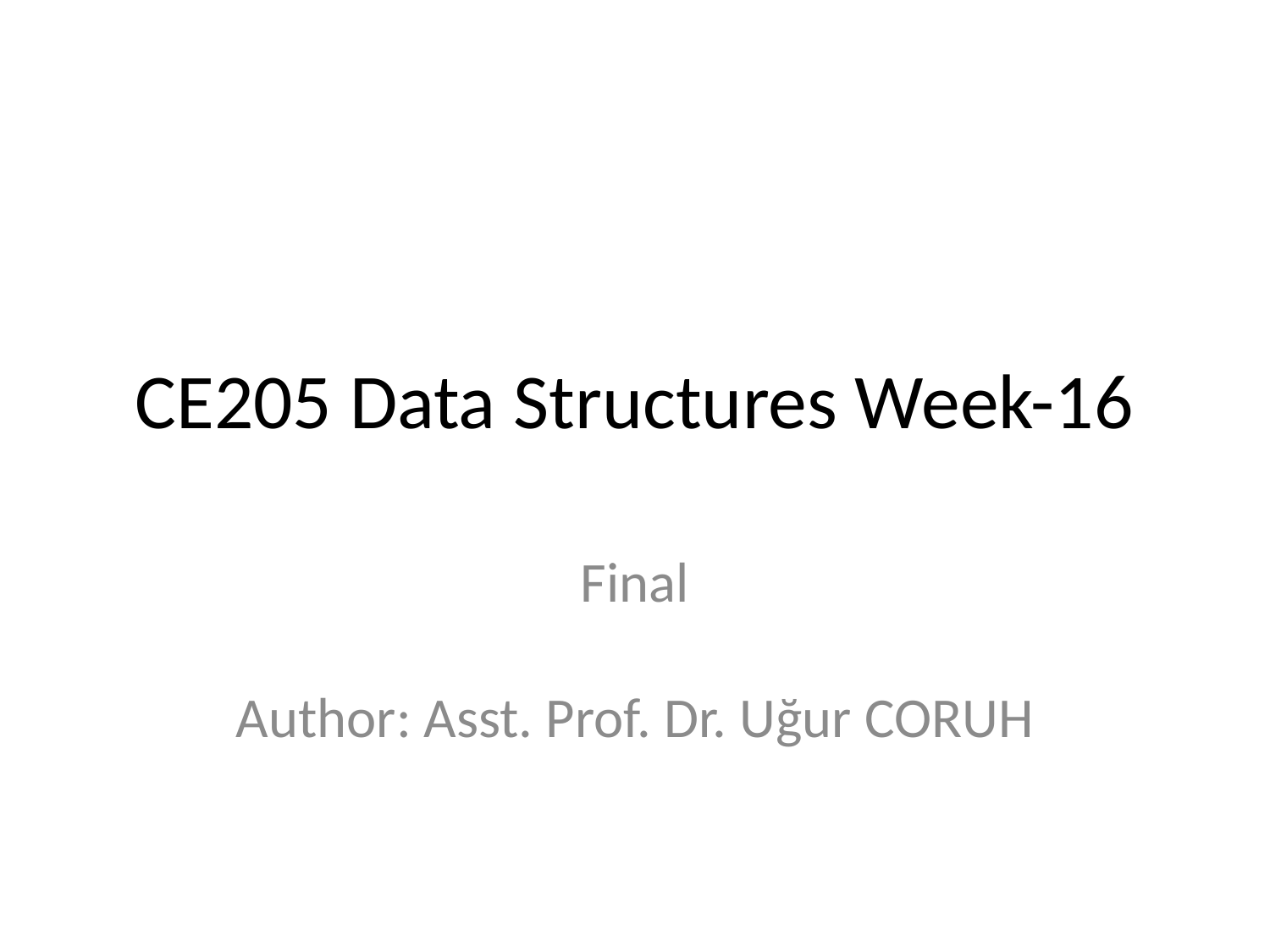

# CE205 Data Structures Week-16
Final
Author: Asst. Prof. Dr. Uğur CORUH